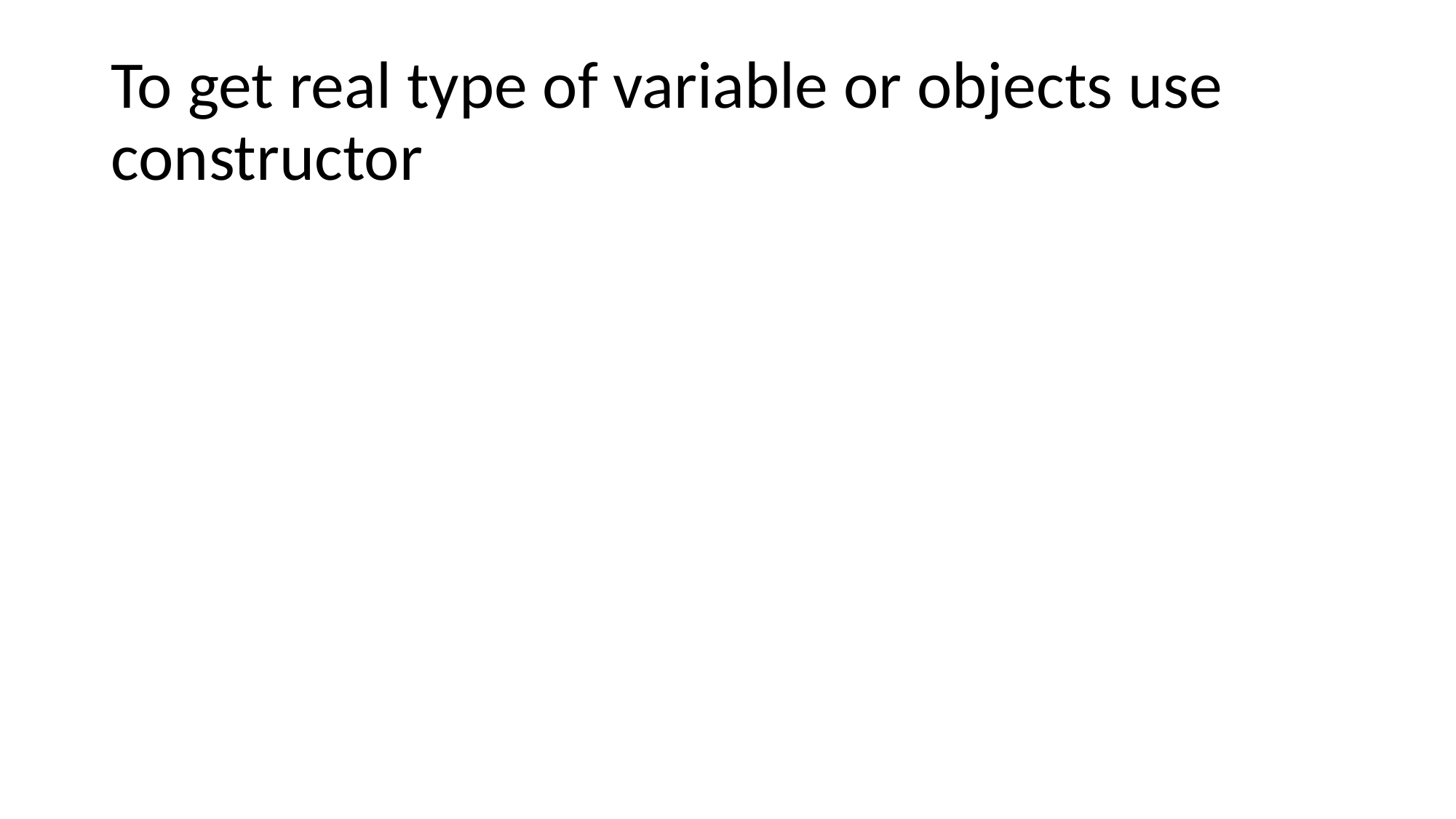

# To get real type of variable or objects use constructor